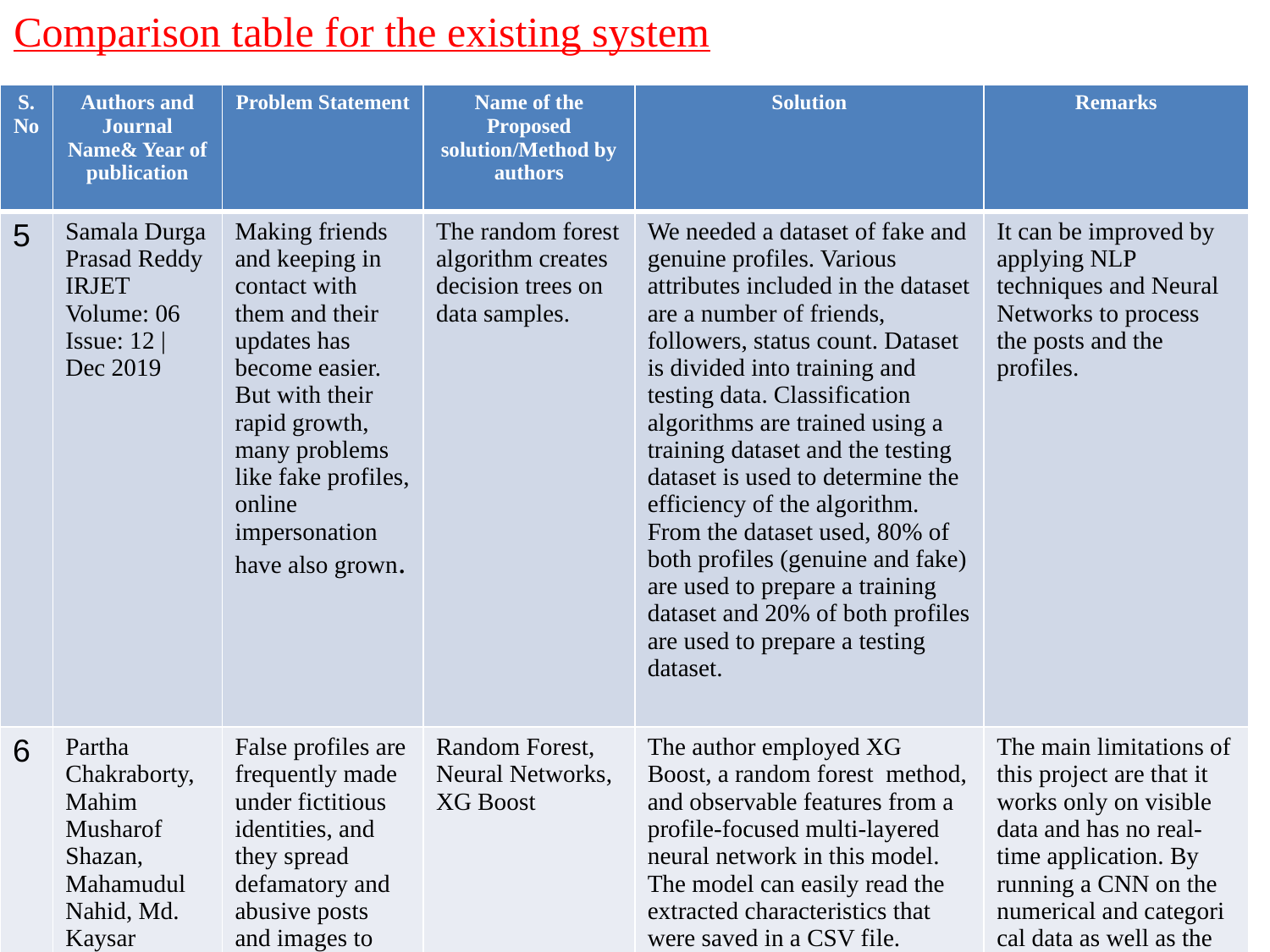

Comparison table for the existing system
| S.No | Authors and Journal Name& Year of publication | Problem Statement | Name of the Proposed solution/Method by authors | Solution | Remarks |
| --- | --- | --- | --- | --- | --- |
| 5 | Samala Durga Prasad Reddy IRJET Volume: 06 Issue: 12 | Dec 2019 | Making friends and keeping in contact with them and their updates has become easier. But with their rapid growth, many problems like fake profiles, online impersonation have also grown. | The random forest algorithm creates decision trees on data samples. | We needed a dataset of fake and genuine profiles. Various attributes included in the dataset are a number of friends, followers, status count. Dataset is divided into training and testing data. Classification algorithms are trained using a training dataset and the testing dataset is used to determine the efficiency of the algorithm. From the dataset used, 80% of both profiles (genuine and fake) are used to prepare a training dataset and 20% of both profiles are used to prepare a testing dataset. | It can be improved by applying NLP techniques and Neural Networks to process the posts and the profiles. |
| 6 | Partha Chakraborty, Mahim Musharof Shazan, Mahamudul Nahid, Md. Kaysar Ahmed, Prince Chandra Talukder Journal of Computer and Communications, 2022, 10 | False profiles are frequently made under fictitious identities, and they spread defamatory and abusive posts and images to influence society or advance an ti-vaccine conspiracy theories, among other things. Phony personas are an issue on all social media platforms nowadays. | Random Forest, Neural Networks, XG Boost | The author employed XG Boost, a random forest method, and observable features from a profile-focused multi-layered neural network in this model. The model can easily read the extracted characteristics that were saved in a CSV file. Finally, whether a profile is genuine or not is finally determined by the training, testing, and analysis of the model | The main limitations of this project are that it works only on visible data and has no real-time application. By running a CNN on the numerical and categori cal data as well as the profile photos, more tasks can be done. Also, adding more parameters, combining multiple models, and making a model that works in real time could lead to better results |
| 7 | Gayathri A, Radhika S, Mrs. Jayalakshmi. (IJANA) | The social network, a crucial part of our life is plagued by online impersonation and fake accounts .Fake profiles are mostly used by the intruders to carry out malicious activities such as harming person , identity theft and privacy intrusion in Online Social Network(OSN).Hence identifying an account is genuine or fake is one of the critical problem in OSN | This framework uses classification techniques like Support Vector Machine, Random Forest and Deep Neural Networks to classify the profiles into fake or genuine classes.As it is an automatic detection method, it can be applied easily by OSN which has millions of profile where profiles cannot be examined manually . | This paper proposes the detection process starts with the selection of the profile that needs to be tested. After selection of the profile the suitable attributes ie., features are selected on which the classification algorithm is being implemented ,the attributes extracted is passed to the trained classifier . The classifier is being trained regularly as new training data set is feed into the classifier. The classifier determines whether the profile is fake or real. | The overall accuracy across all machine learning models was very high with the highest being 94.43% using Deep Neural Networks and 94% using Random Forest method and finally 90.01% using the Support Vector Machine algorithm. |
| 8 | Dr.P.V Kumar, S. Shanthi Vardhan, Y.Kavya, K.Badri Singh. IJRES Volume 11 Issue 3 ǁ March 2023 | Social media sites like Instagram and Twitter have developed into vital communication tools that link individuals all over the world. The popularity of social media has, however, also encouraged the creation of phoney accounts for a variety of nefarious motives. The integrity of the platforms and the safety of users are seriously jeopardised by fake accounts, making their detection crucial. | Machine learning techniques like SVM, Random Forest, Decision Tree, Naive Bayes, deep learning, and graph convolutional networks | It extracts data about users and their labels from a CSV file using pandas (real or fictional). In order to find things like duplicates, null values, and feature-feature correlations, it performs some exploratory data analysis (EDA) on the data. The labels are also encrypted using Label Encoder from the Scikit-Learn package. Then script uses the scale () function to scale the features after separating the data into training and testing sets. Then, it trains many classification algorithms, such as SVM, Random Forest, Decision Tree, K-Nearest Neighbors, Gaussian Naive Bayes, XGBoost, Logistic Regression, and MLP using the training data, and then evaluates their performance using the testing data. It evaluates the effectiveness of each algorithm using metrics including accuracy, confusion matrix, and classification report. | The models created for this study, which used the Random Forest and Support Vector Machine techniques, had a high success rate in detecting spammers and bogus accounts. By adding other elements including post metadata, account activity, and network parameters, the accuracy was significantly increased. |